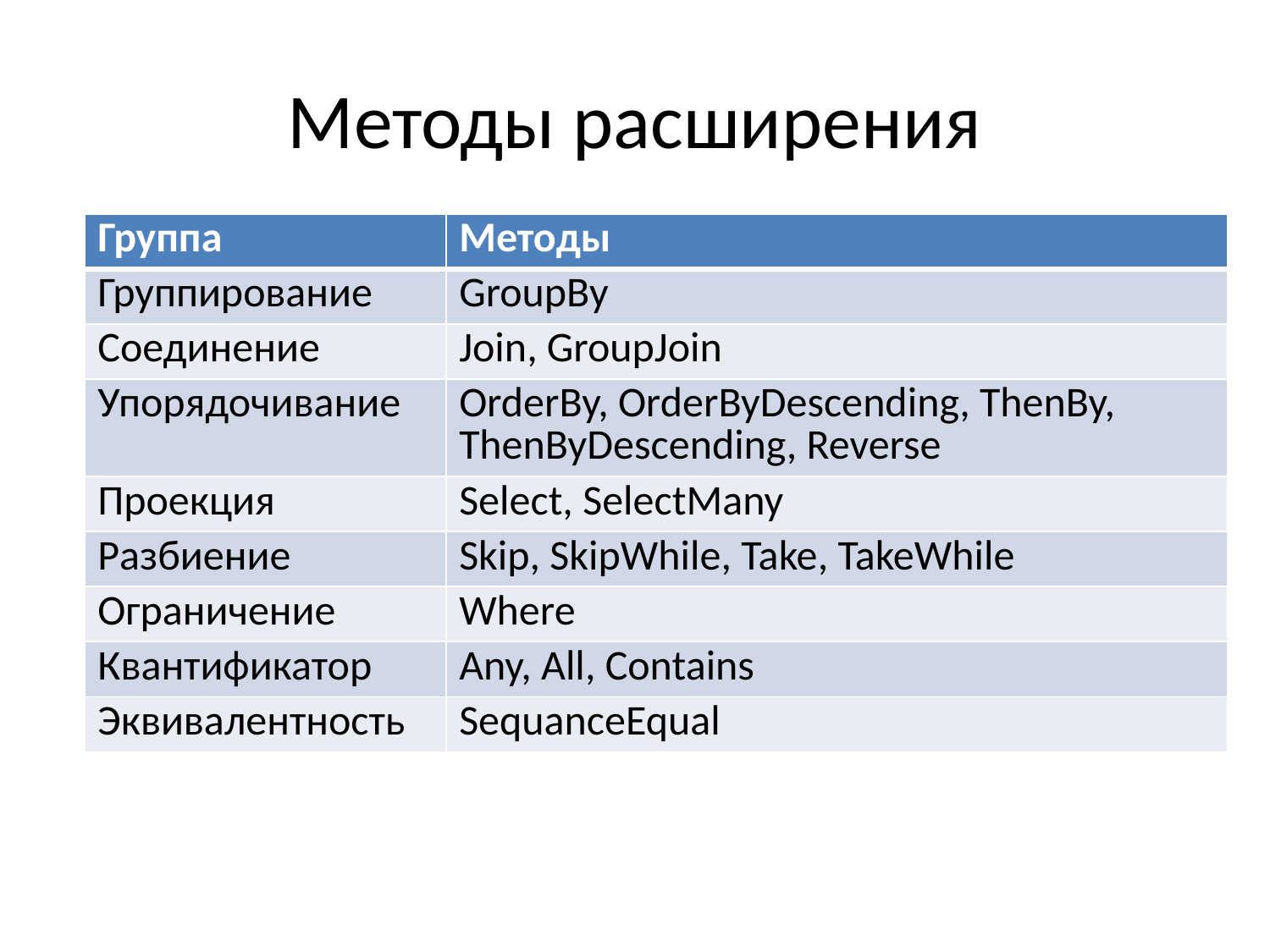

# Методы расширения
| Группа | Методы |
| --- | --- |
| Группирование | GroupBy |
| Соединение | Join, GroupJoin |
| Упорядочивание | OrderBy, OrderByDescending, ThenBy, ThenByDescending, Reverse |
| Проекция | Select, SelectMany |
| Разбиение | Skip, SkipWhile, Take, TakeWhile |
| Ограничение | Where |
| Квантификатор | Any, All, Contains |
| Эквивалентность | SequanceEqual |